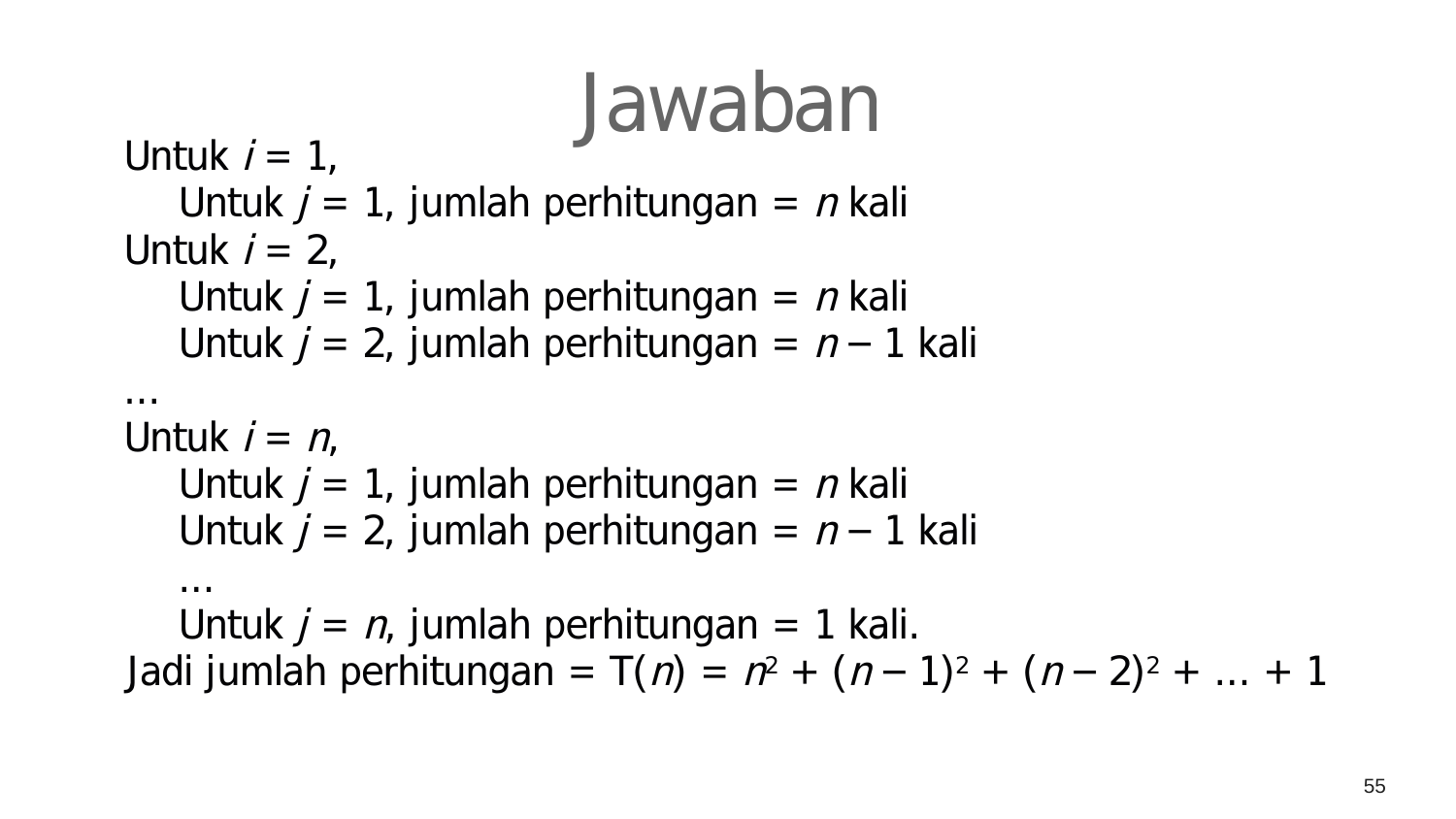

# Jawaban
Untuk i = 1,
	Untuk j = 1, jumlah perhitungan = n kali
Untuk i = 2,
	Untuk j = 1, jumlah perhitungan = n kali
	Untuk j = 2, jumlah perhitungan = n – 1 kali
...
Untuk i = n,
	Untuk j = 1, jumlah perhitungan = n kali
	Untuk j = 2, jumlah perhitungan = n – 1 kali
	...
	Untuk j = n, jumlah perhitungan = 1 kali.
Jadi jumlah perhitungan = T(n) = n2 + (n – 1)2 + (n – 2)2 + ... + 1
55